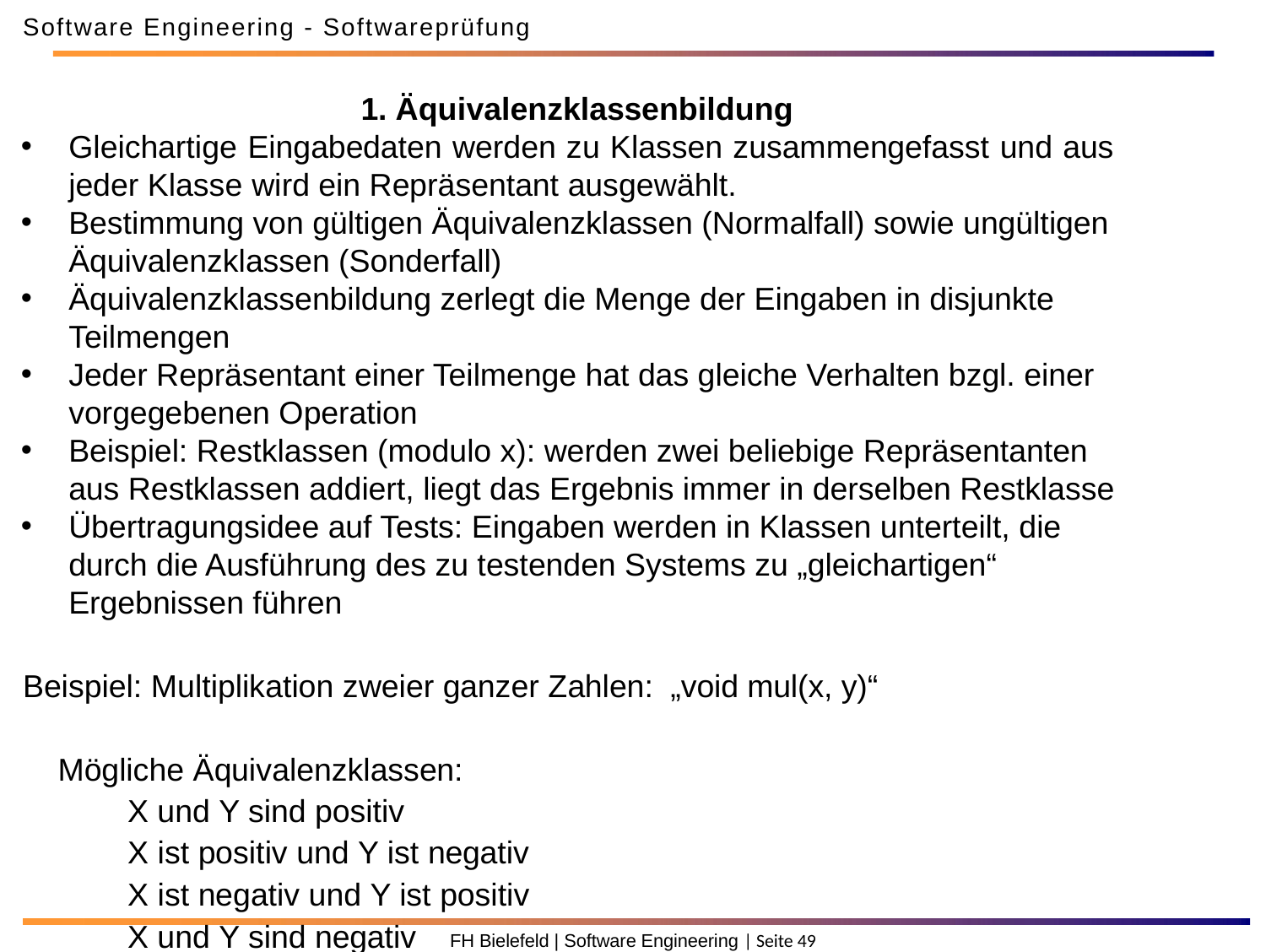

Software Engineering - Softwareprüfung
1. Äquivalenzklassenbildung
Gleichartige Eingabedaten werden zu Klassen zusammengefasst und aus jeder Klasse wird ein Repräsentant ausgewählt.
Bestimmung von gültigen Äquivalenzklassen (Normalfall) sowie ungültigen Äquivalenzklassen (Sonderfall)
Äquivalenzklassenbildung zerlegt die Menge der Eingaben in disjunkte Teilmengen
Jeder Repräsentant einer Teilmenge hat das gleiche Verhalten bzgl. einer vorgegebenen Operation
Beispiel: Restklassen (modulo x): werden zwei beliebige Repräsentanten aus Restklassen addiert, liegt das Ergebnis immer in derselben Restklasse
Übertragungsidee auf Tests: Eingaben werden in Klassen unterteilt, die durch die Ausführung des zu testenden Systems zu „gleichartigen“ Ergebnissen führen

Beispiel: Multiplikation zweier ganzer Zahlen:  „void mul(x, y)“

    Mögliche Äquivalenzklassen:
X und Y sind positiv
X ist positiv und Y ist negativ
X ist negativ und Y ist positiv
X und Y sind negativ